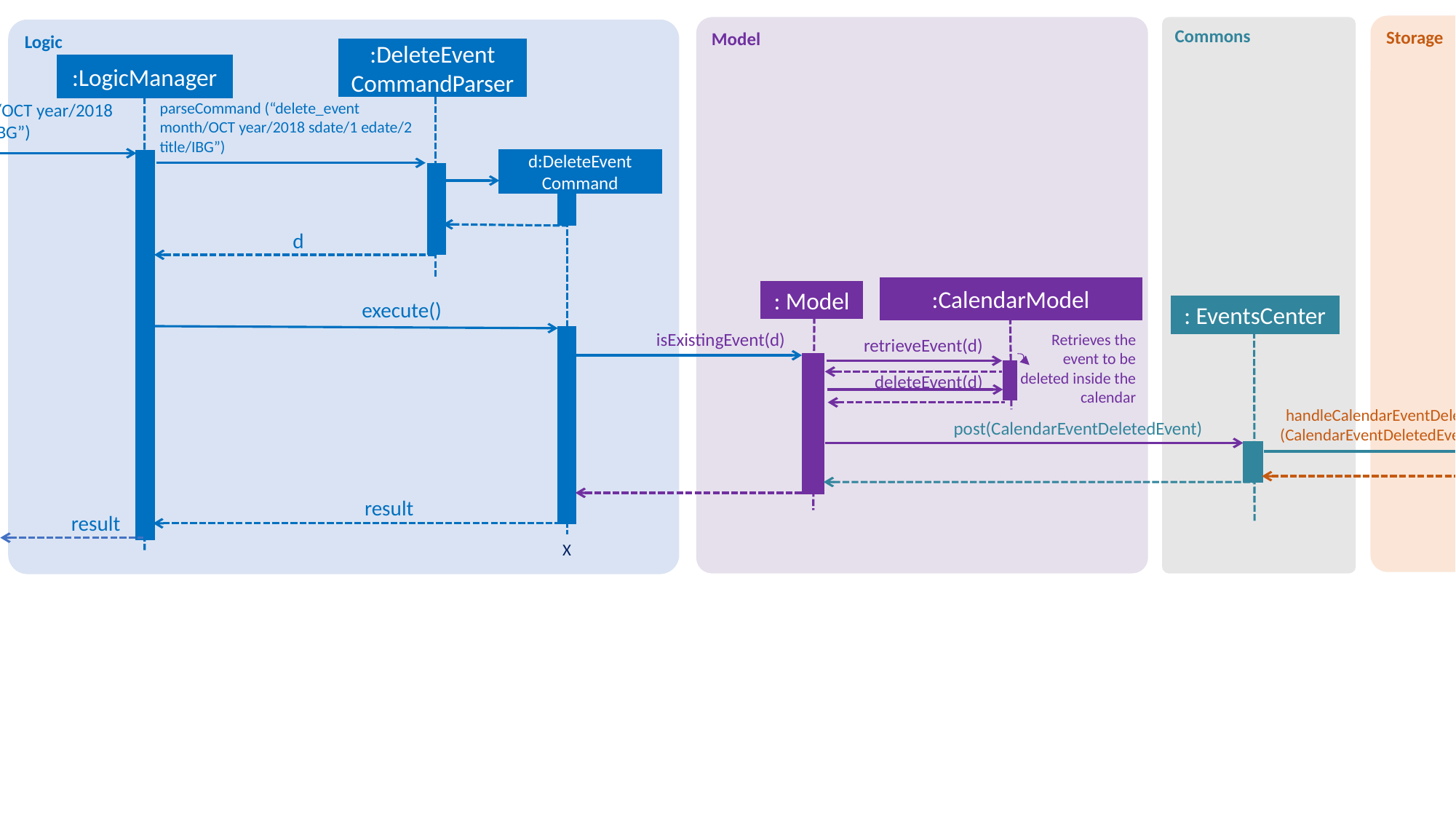

Storage
Model
Commons
Logic
:DeleteEvent
CommandParser
:LogicManager
User input
(“delete_event month/OCT year/2018 sdate/1 edate/2 title/IBG”)
parseCommand (“delete_event month/OCT year/2018 sdate/1 edate/2 title/IBG”)

d:DeleteEvent
Command

d
:CalendarModel
: Model
execute()
: EventsCenter

isExistingEvent(d)
Retrieves the event to be deleted inside the calendar
retrieveEvent(d)

:IcsCalendarStorage
: Storage

deleteEvent(d)
handleCalendarEventDeletedEvent
(CalendarEventDeletedEvent event)
post(CalendarEventDeletedEvent)
createCalendar()

result
result
X